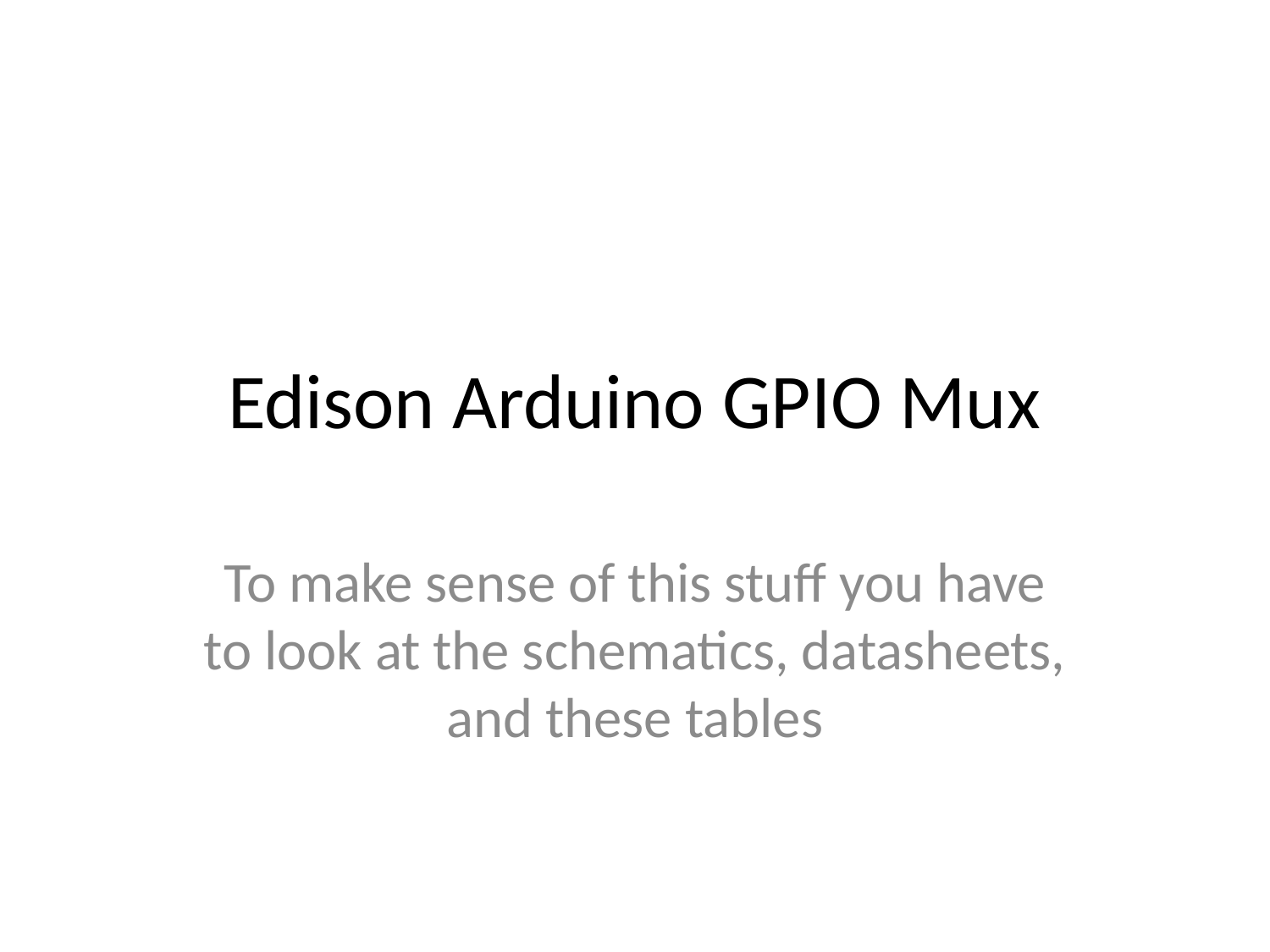

Edison Arduino GPIO Mux
To make sense of this stuff you have to look at the schematics, datasheets, and these tables